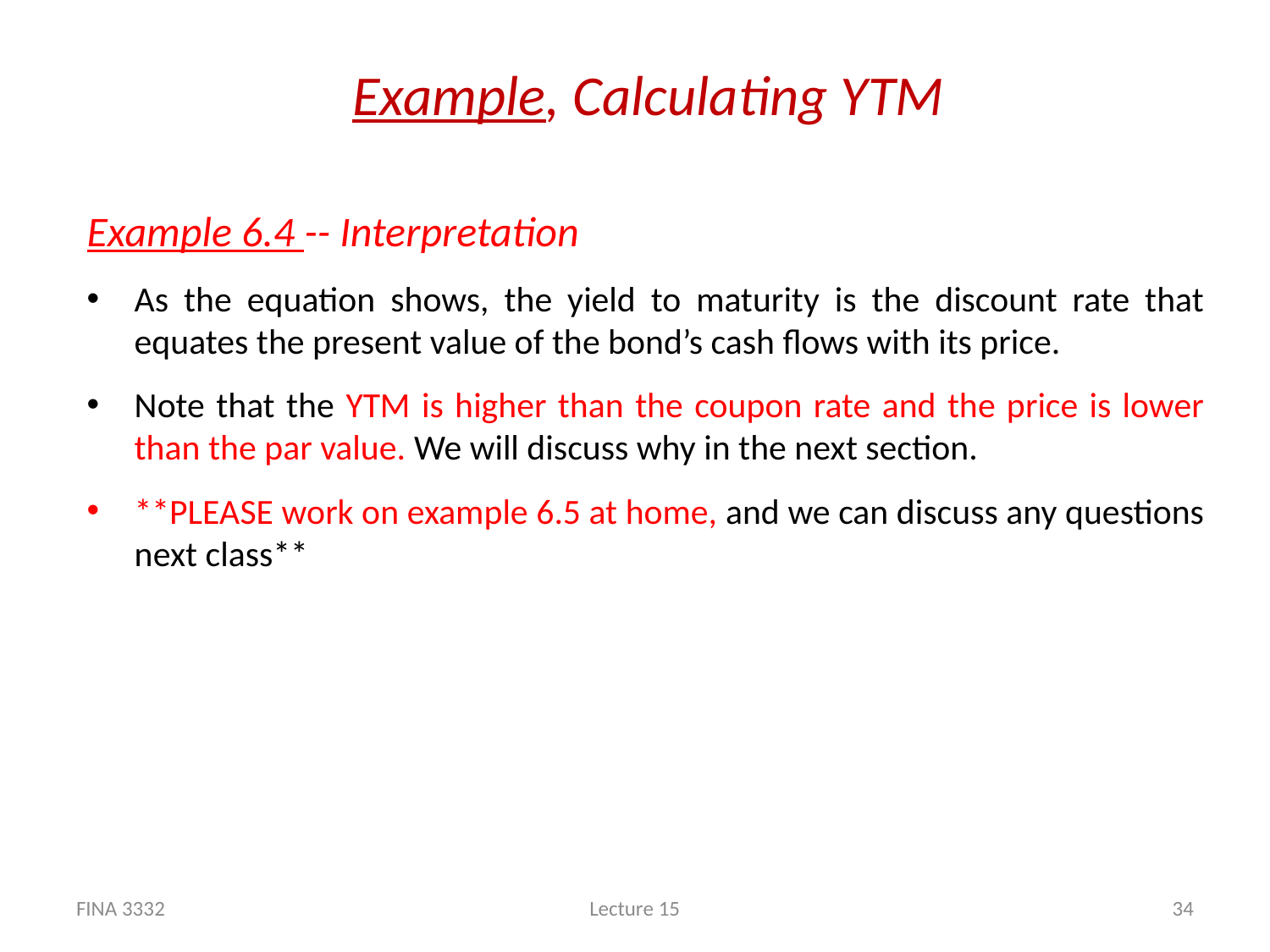

# Example, Calculating YTM
Example 6.4 -- Interpretation
As the equation shows, the yield to maturity is the discount rate that equates the present value of the bond’s cash flows with its price.
Note that the YTM is higher than the coupon rate and the price is lower than the par value. We will discuss why in the next section.
**PLEASE work on example 6.5 at home, and we can discuss any questions next class**

FINA 3332
Lecture 15
34